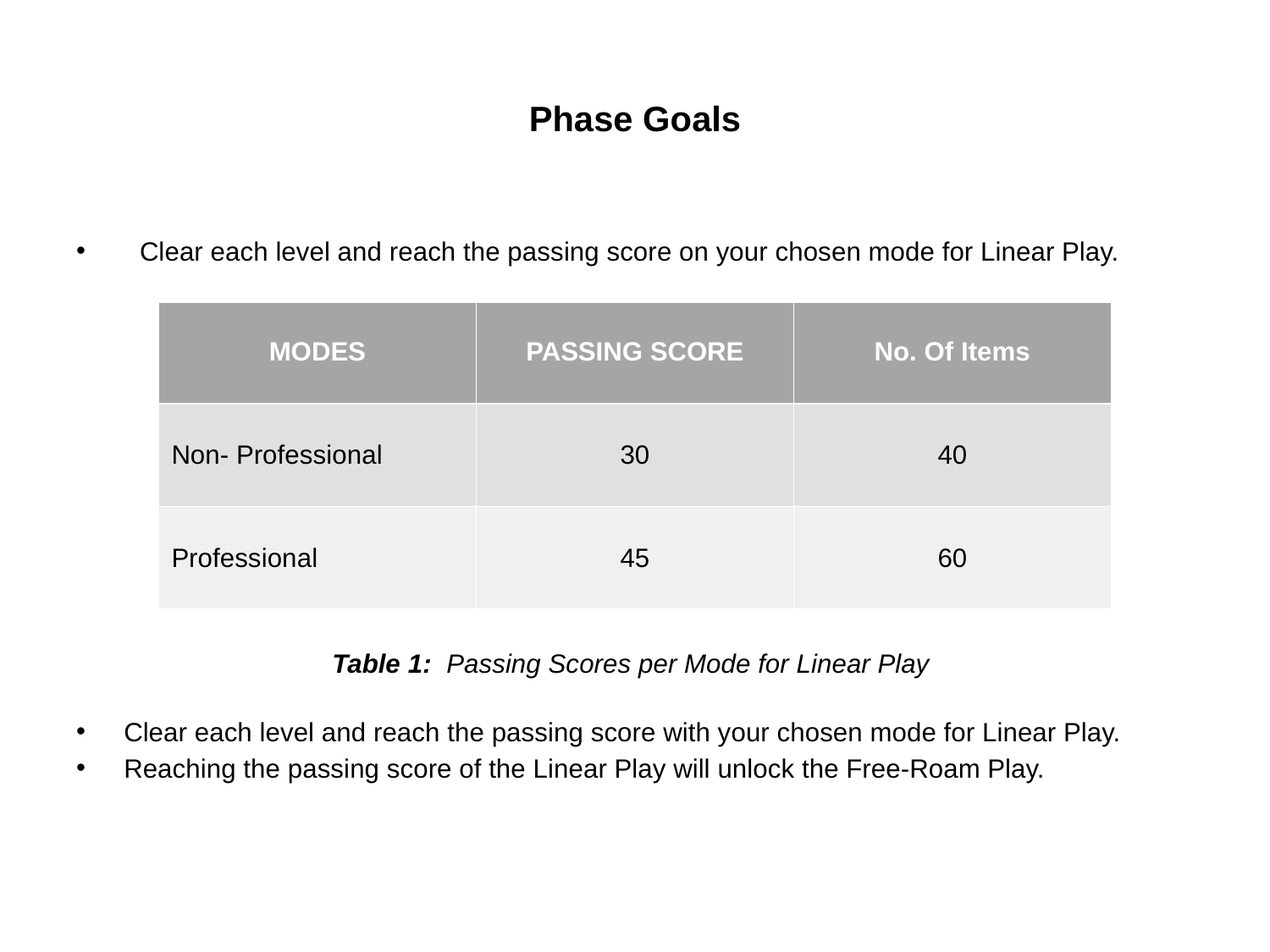

# Phase Goals
Clear each level and reach the passing score on your chosen mode for Linear Play.

Clear each level and reach the passing score with your chosen mode for Linear Play.
Reaching the passing score of the Linear Play will unlock the Free-Roam Play.
| MODES | PASSING SCORE | No. Of Items |
| --- | --- | --- |
| Non- Professional | 30 | 40 |
| Professional | 45 | 60 |
Table 1:  Passing Scores per Mode for Linear Play